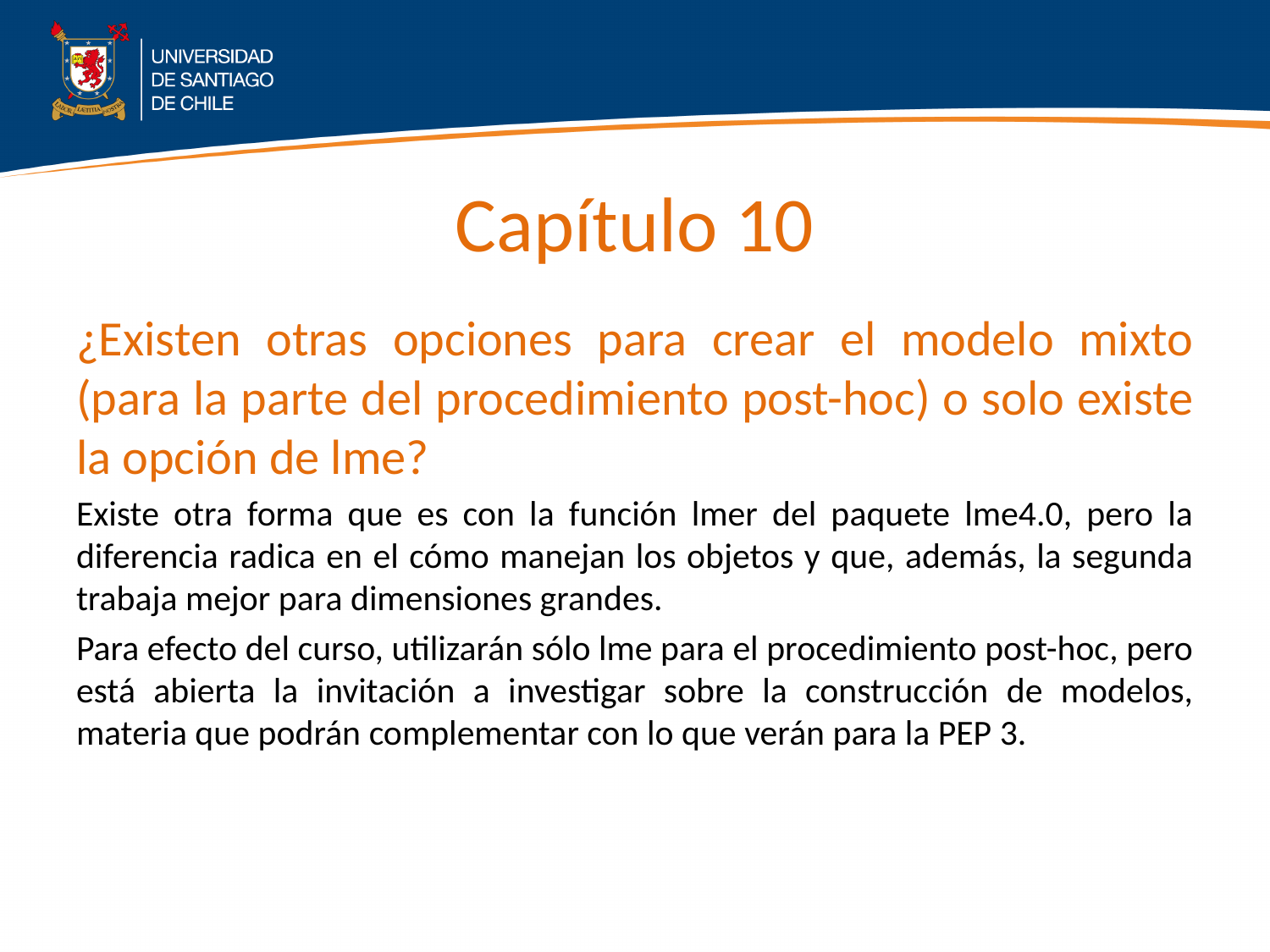

# Capítulo 10
¿Existen otras opciones para crear el modelo mixto (para la parte del procedimiento post-hoc) o solo existe la opción de lme?
Existe otra forma que es con la función lmer del paquete lme4.0, pero la diferencia radica en el cómo manejan los objetos y que, además, la segunda trabaja mejor para dimensiones grandes.
Para efecto del curso, utilizarán sólo lme para el procedimiento post-hoc, pero está abierta la invitación a investigar sobre la construcción de modelos, materia que podrán complementar con lo que verán para la PEP 3.